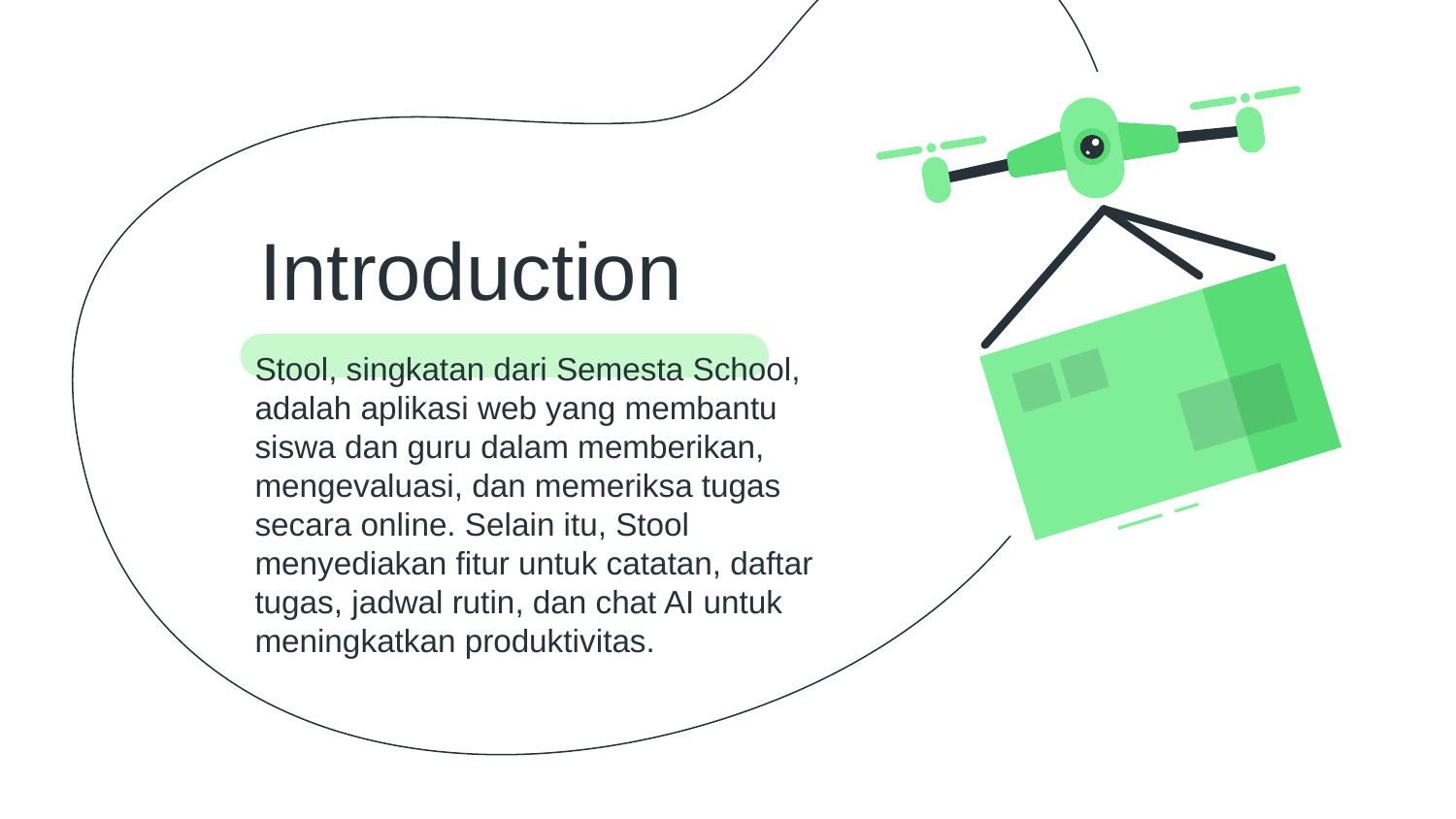

# Introduction

Stool, singkatan dari Semesta School, adalah aplikasi web yang membantu siswa dan guru dalam memberikan, mengevaluasi, dan memeriksa tugas secara online. Selain itu, Stool menyediakan fitur untuk catatan, daftar tugas, jadwal rutin, dan chat AI untuk meningkatkan produktivitas.